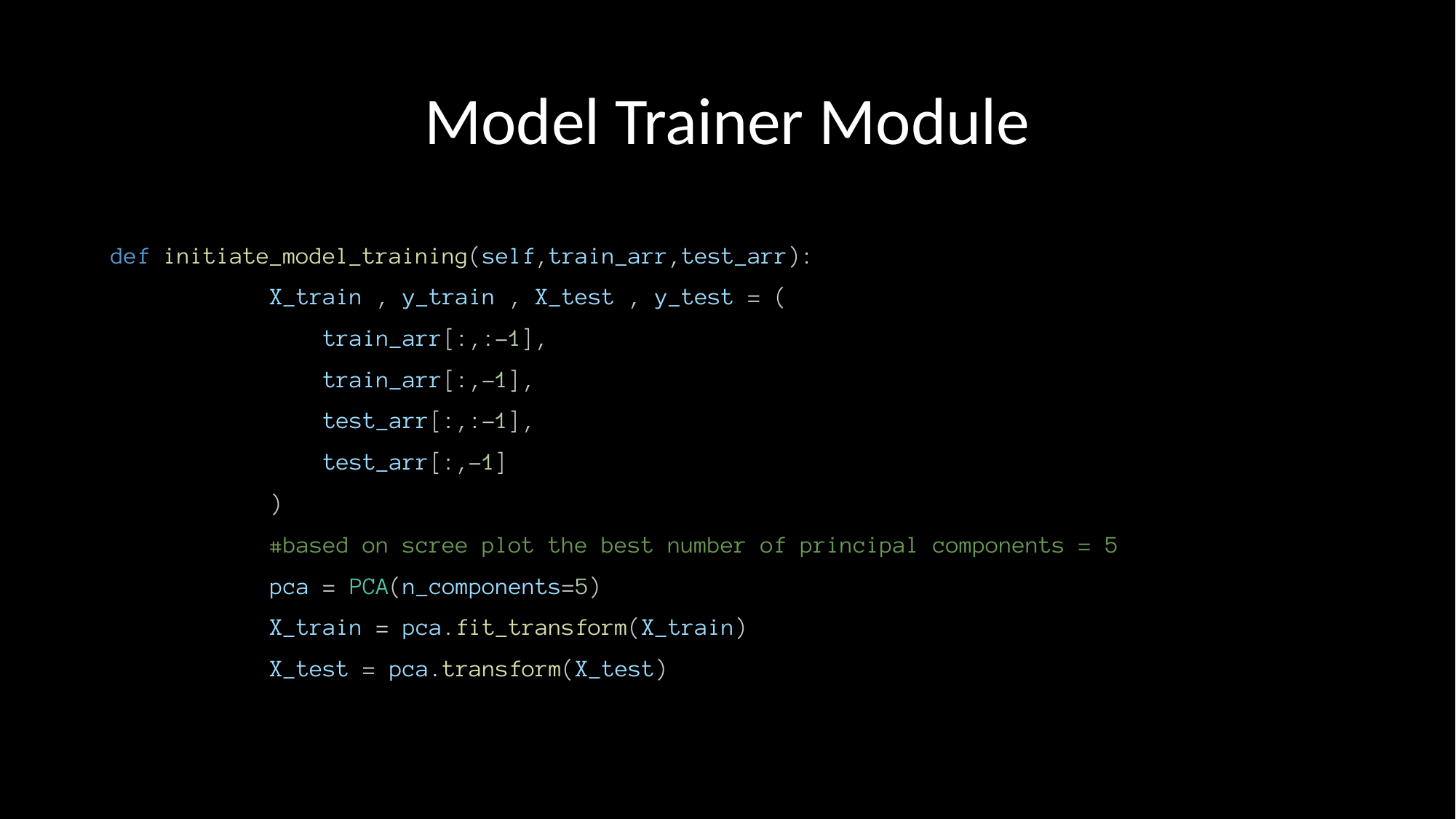

# Model Trainer Module
def initiate_model_training(self,train_arr,test_arr):
            X_train , y_train , X_test , y_test = (
                train_arr[:,:-1],
                train_arr[:,-1],
                test_arr[:,:-1],
                test_arr[:,-1]
            )
            #based on scree plot the best number of principal components = 5
            pca = PCA(n_components=5)
            X_train = pca.fit_transform(X_train)
            X_test = pca.transform(X_test)